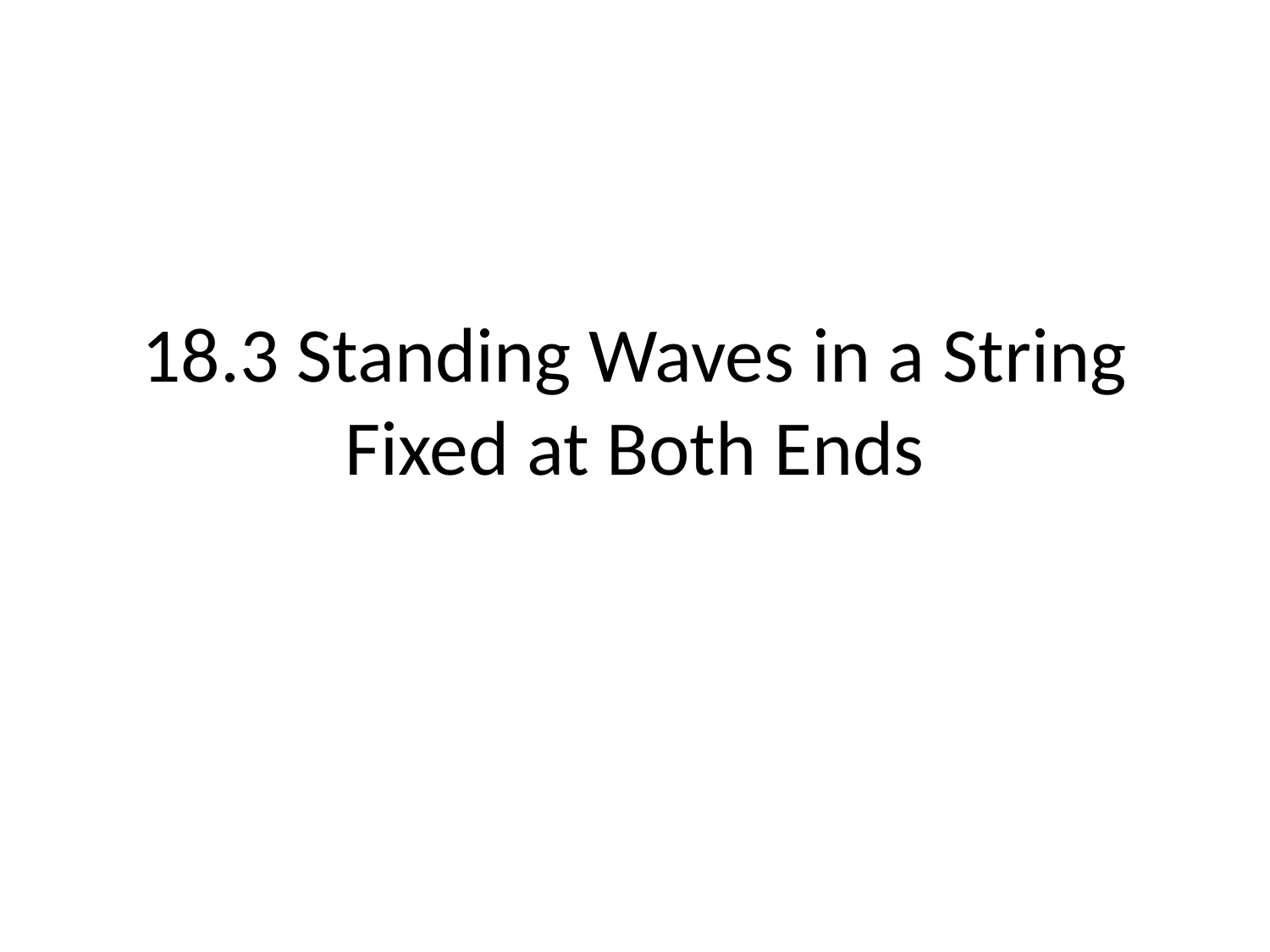

# 18.3 Standing Waves in a String Fixed at Both Ends